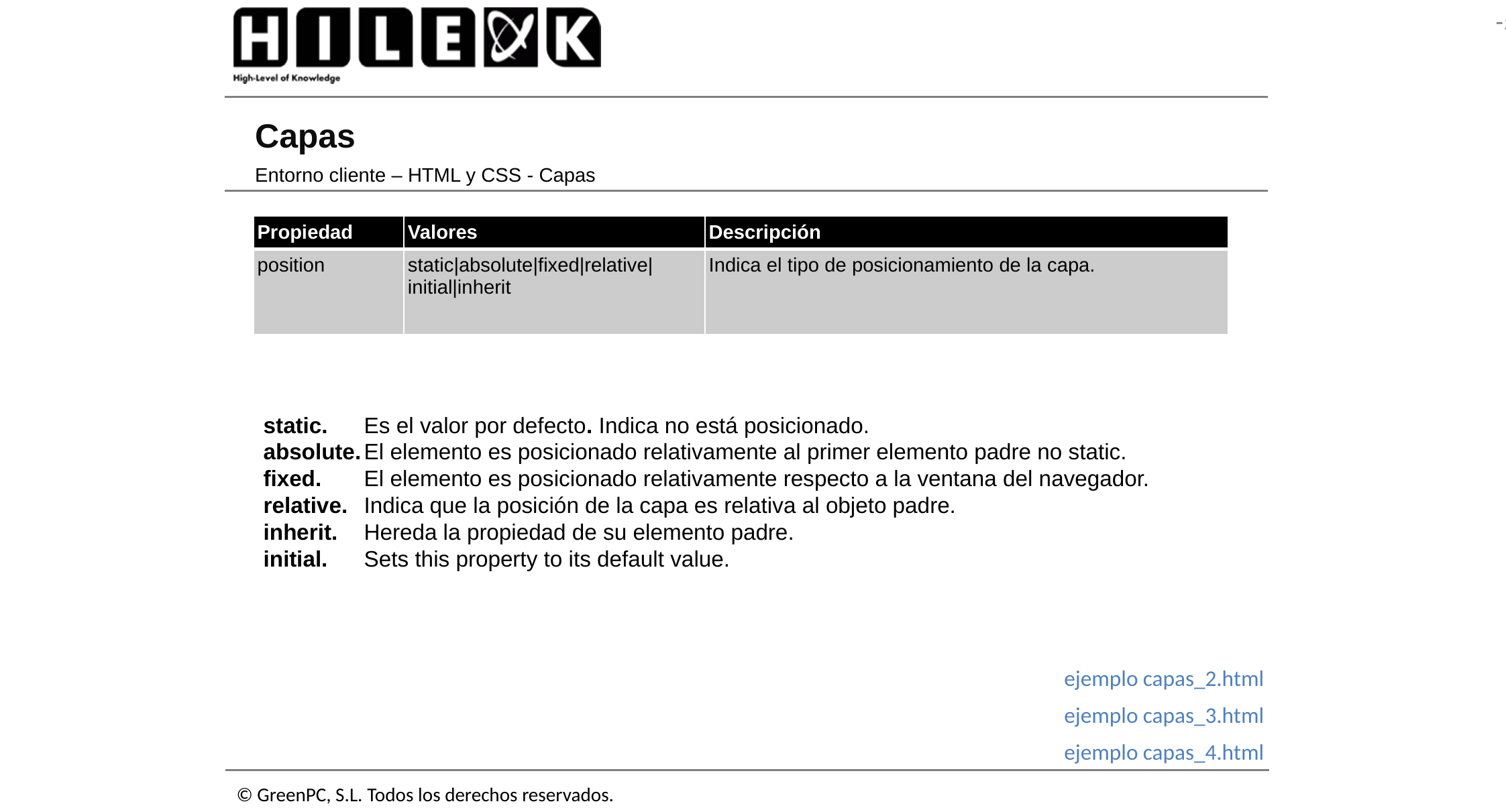

# Capas
Entorno cliente – HTML y CSS - Capas
| Propiedad | Valores | Descripción |
| --- | --- | --- |
| position | static|absolute|fixed|relative|initial|inherit | Indica el tipo de posicionamiento de la capa. |
static.	Es el valor por defecto. Indica no está posicionado.
absolute.	El elemento es posicionado relativamente al primer elemento padre no static.
fixed.	El elemento es posicionado relativamente respecto a la ventana del navegador.
relative.	Indica que la posición de la capa es relativa al objeto padre.
inherit.	Hereda la propiedad de su elemento padre.
initial.	Sets this property to its default value.
ejemplo capas_2.html
ejemplo capas_3.html
ejemplo capas_4.html